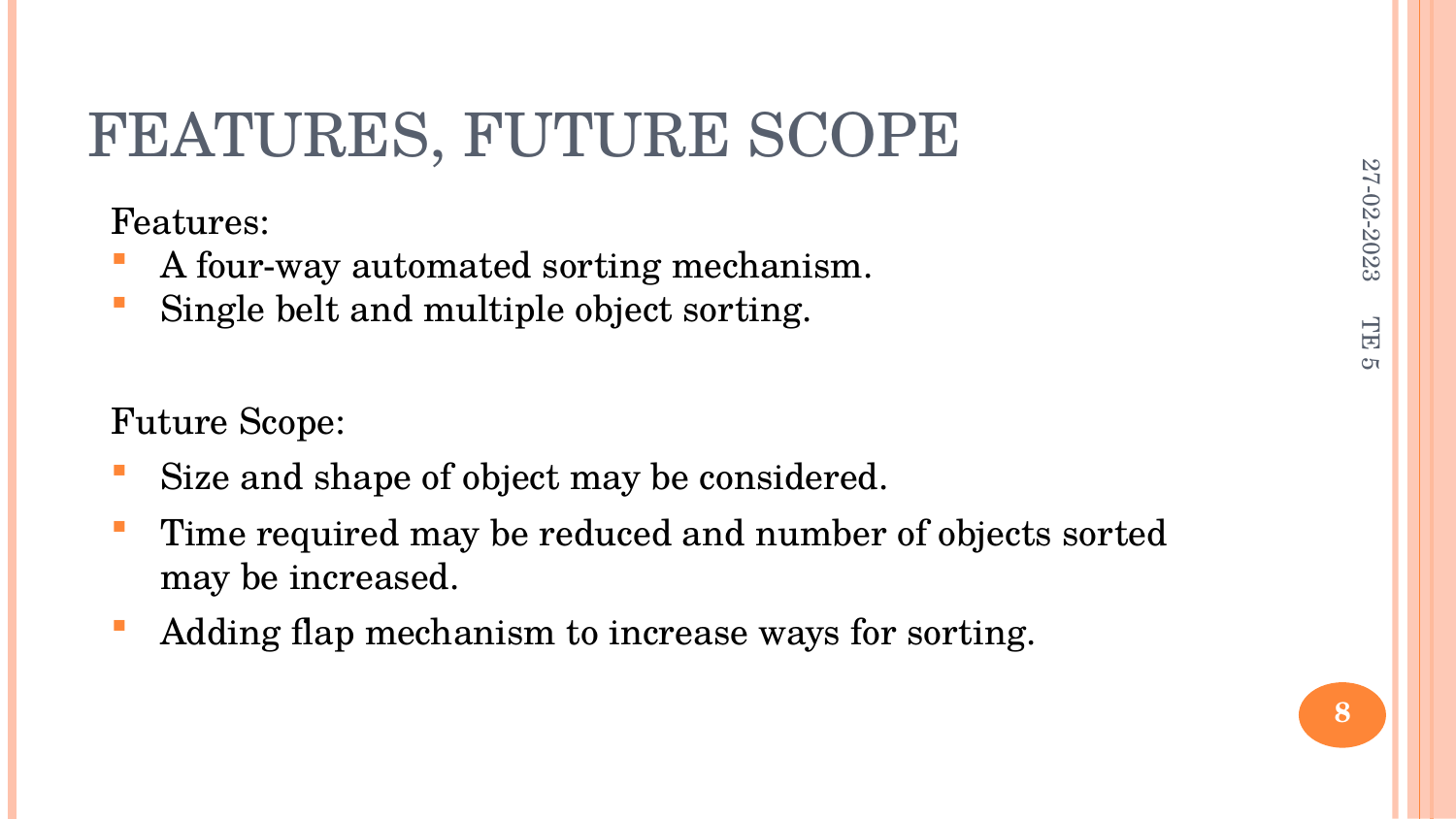

# Features, future Scope
27-02-2023
Features:
A four-way automated sorting mechanism.
Single belt and multiple object sorting.

Future Scope:
Size and shape of object may be considered.
Time required may be reduced and number of objects sorted may be increased.
Adding flap mechanism to increase ways for sorting.
TE 5
8